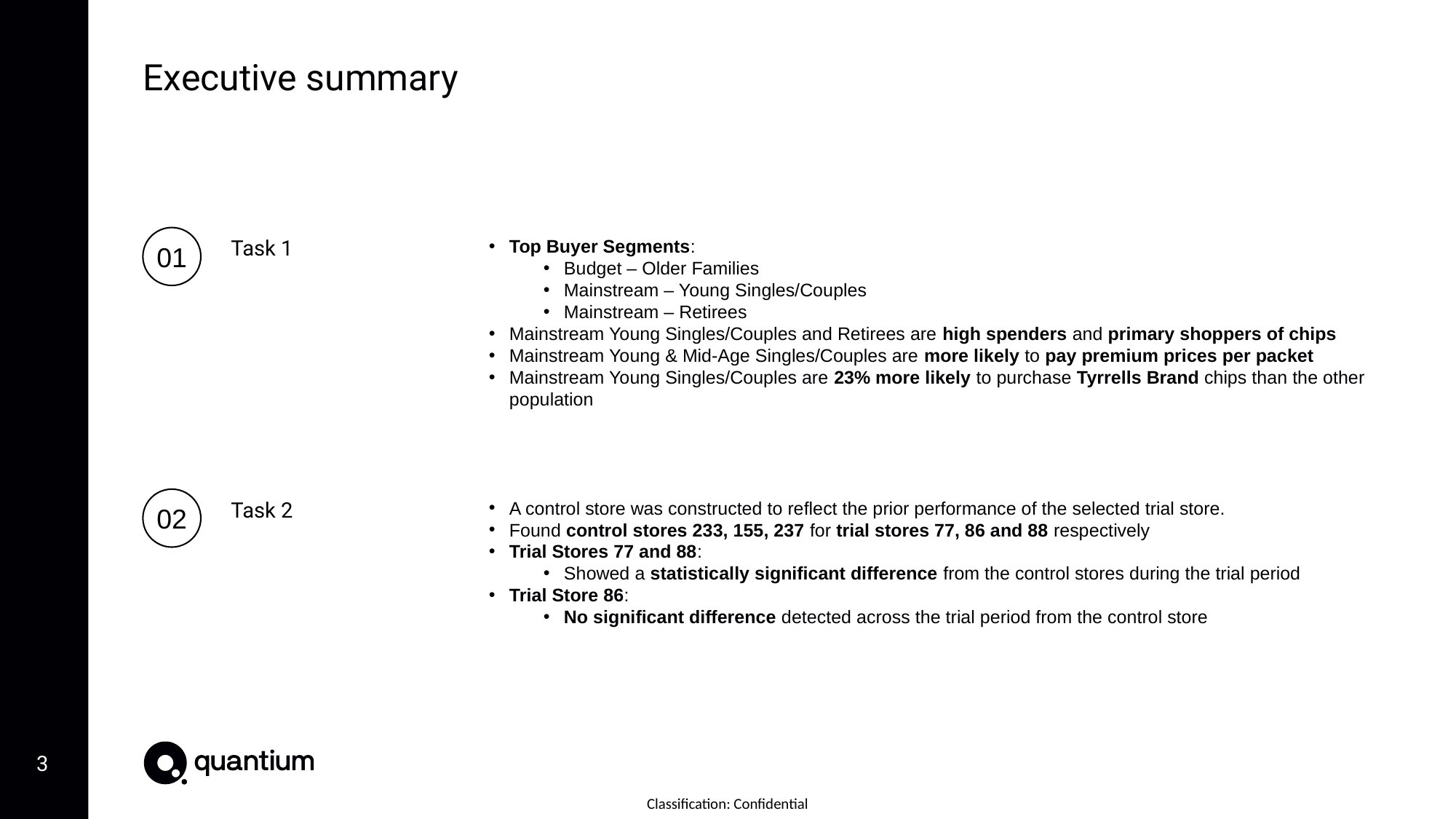

Executive summary
01
Task 1
Top Buyer Segments:
Budget – Older Families
Mainstream – Young Singles/Couples
Mainstream – Retirees
Mainstream Young Singles/Couples and Retirees are high spenders and primary shoppers of chips
Mainstream Young & Mid-Age Singles/Couples are more likely to pay premium prices per packet
Mainstream Young Singles/Couples are 23% more likely to purchase Tyrrells Brand chips than the other population

02
Task 2
A control store was constructed to reflect the prior performance of the selected trial store.
Found control stores 233, 155, 237 for trial stores 77, 86 and 88 respectively
Trial Stores 77 and 88:
Showed a statistically significant difference from the control stores during the trial period
Trial Store 86:
No significant difference detected across the trial period from the control store